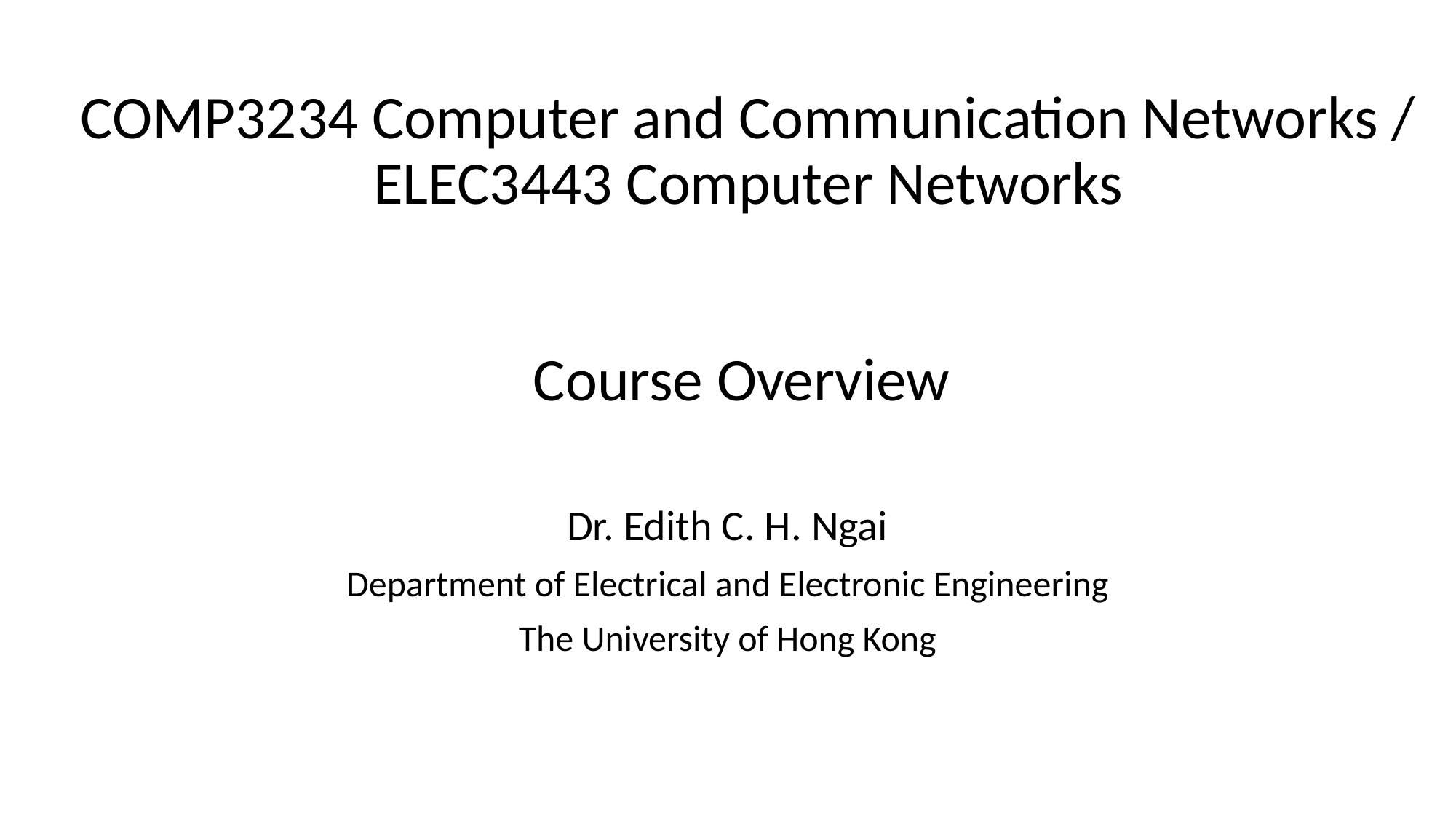

# COMP3234 Computer and Communication Networks / ELEC3443 Computer Networks Course Overview
Dr. Edith C. H. Ngai
Department of Electrical and Electronic Engineering
The University of Hong Kong